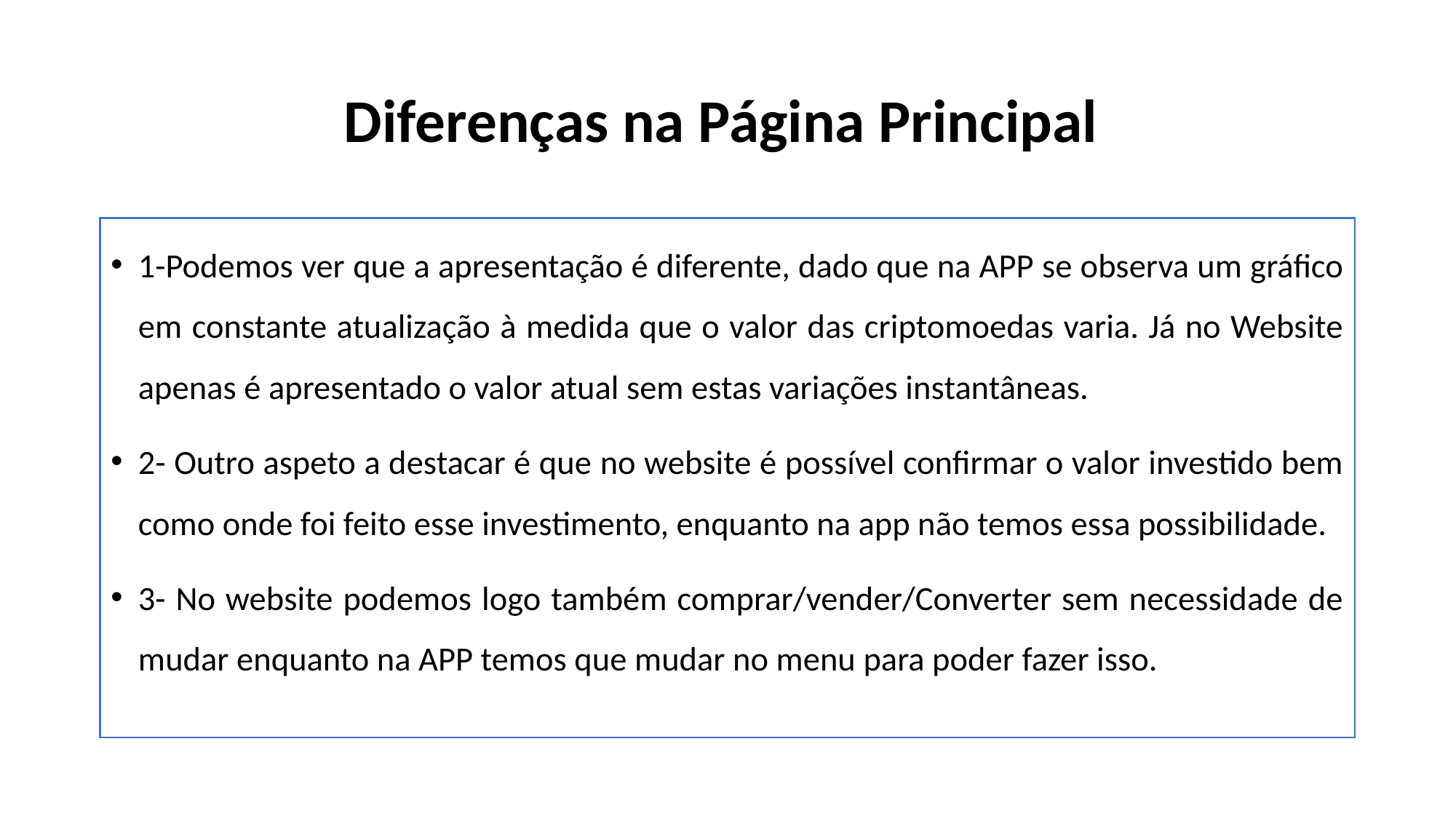

# Diferenças na Página Principal
1-Podemos ver que a apresentação é diferente, dado que na APP se observa um gráfico em constante atualização à medida que o valor das criptomoedas varia. Já no Website apenas é apresentado o valor atual sem estas variações instantâneas.
2- Outro aspeto a destacar é que no website é possível confirmar o valor investido bem como onde foi feito esse investimento, enquanto na app não temos essa possibilidade.
3- No website podemos logo também comprar/vender/Converter sem necessidade de mudar enquanto na APP temos que mudar no menu para poder fazer isso.